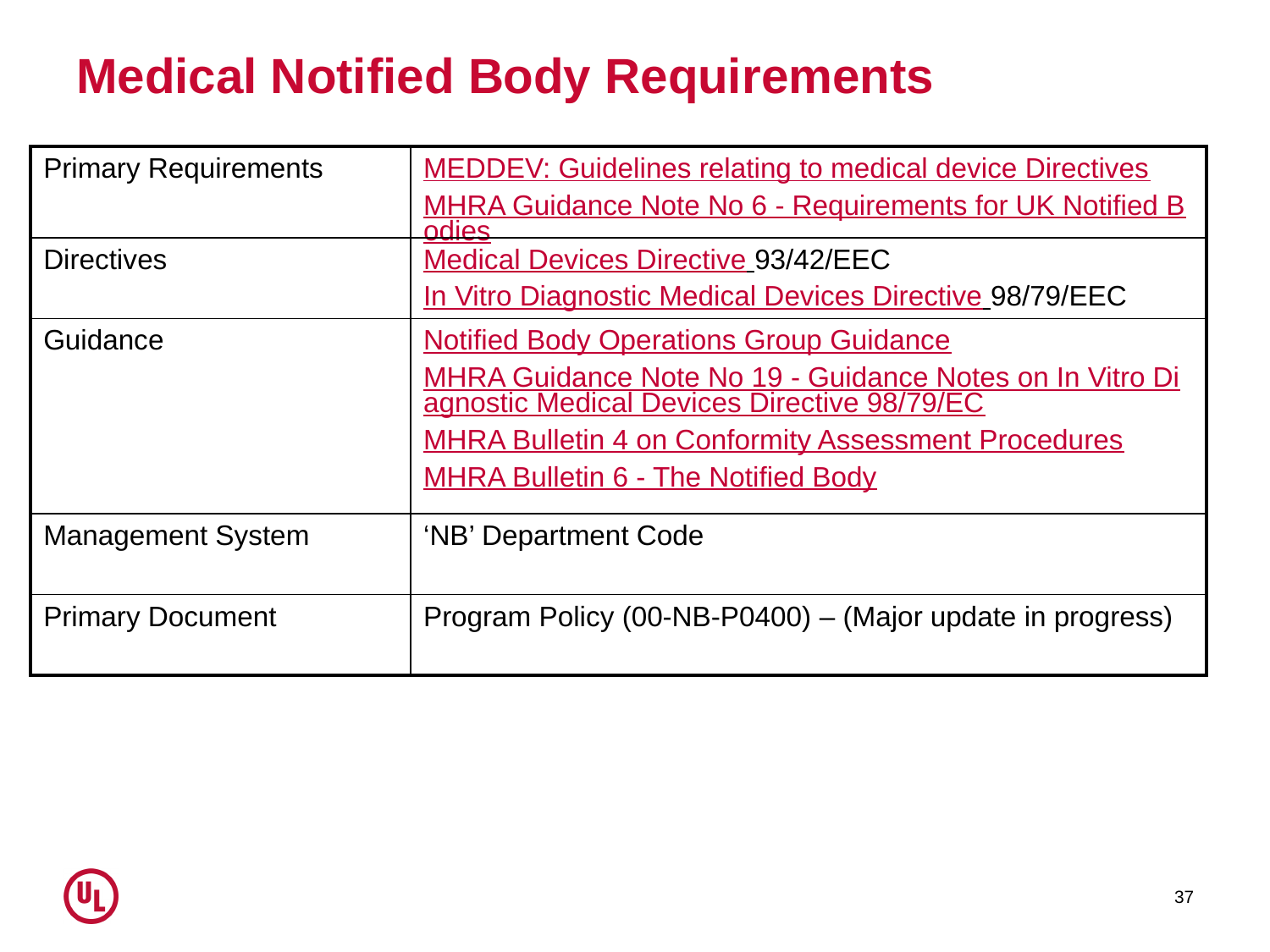

# Medical Notified Body Requirements
| Primary Requirements | MEDDEV: Guidelines relating to medical device Directives MHRA Guidance Note No 6 - Requirements for UK Notified Bodies |
| --- | --- |
| Directives | Medical Devices Directive 93/42/EEC In Vitro Diagnostic Medical Devices Directive 98/79/EEC |
| Guidance | Notified Body Operations Group Guidance MHRA Guidance Note No 19 - Guidance Notes on In Vitro Diagnostic Medical Devices Directive 98/79/EC MHRA Bulletin 4 on Conformity Assessment Procedures MHRA Bulletin 6 - The Notified Body |
| Management System | ‘NB’ Department Code |
| Primary Document | Program Policy (00-NB-P0400) – (Major update in progress) |
37